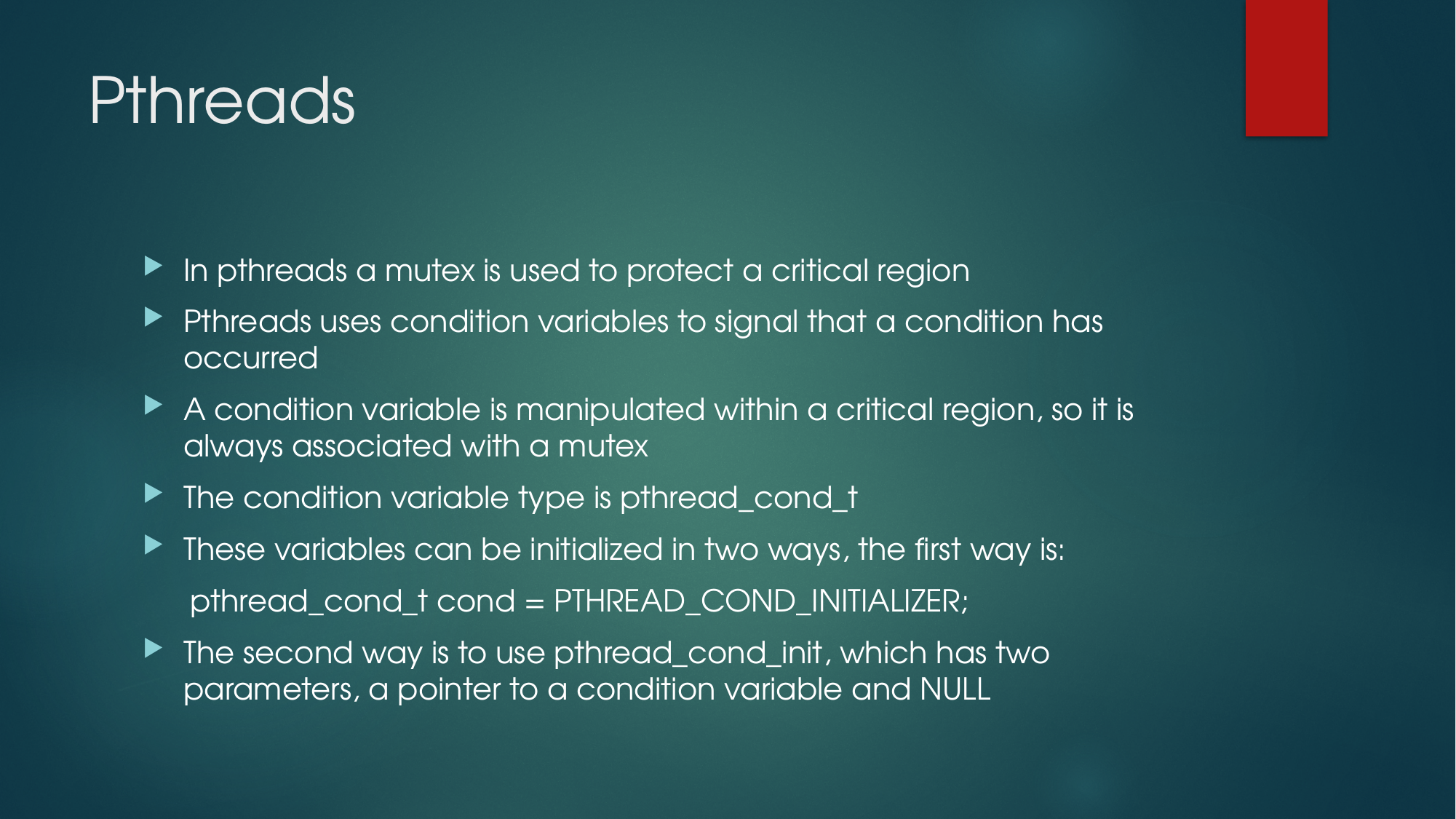

# Pthreads
In pthreads a mutex is used to protect a critical region
Pthreads uses condition variables to signal that a condition has occurred
A condition variable is manipulated within a critical region, so it is always associated with a mutex
The condition variable type is pthread_cond_t
These variables can be initialized in two ways, the first way is:
pthread_cond_t cond = PTHREAD_COND_INITIALIZER;
The second way is to use pthread_cond_init, which has two parameters, a pointer to a condition variable and NULL